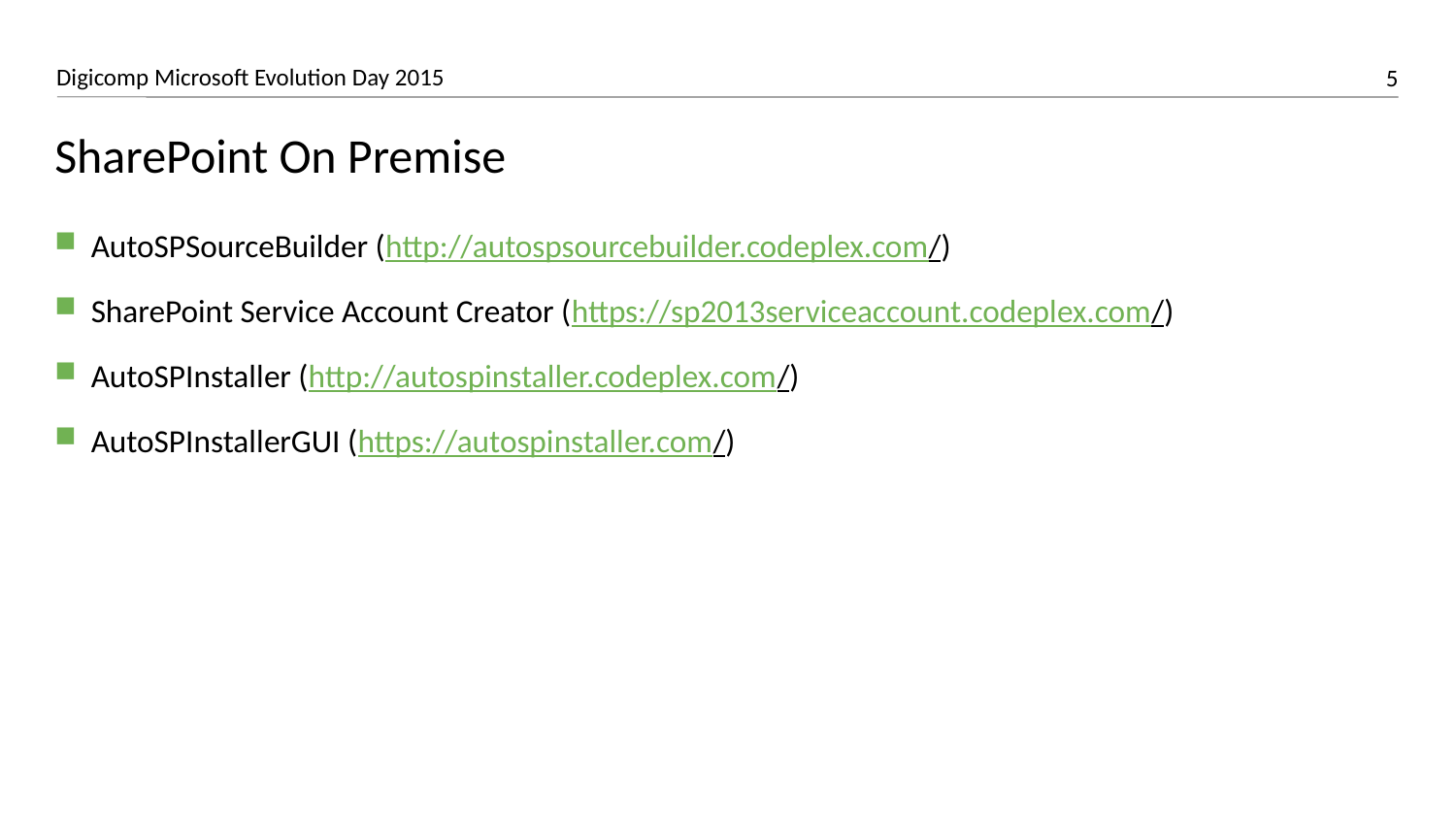

# SharePoint On Premise
AutoSPSourceBuilder (http://autospsourcebuilder.codeplex.com/)
SharePoint Service Account Creator (https://sp2013serviceaccount.codeplex.com/)
AutoSPInstaller (http://autospinstaller.codeplex.com/)
AutoSPInstallerGUI (https://autospinstaller.com/)